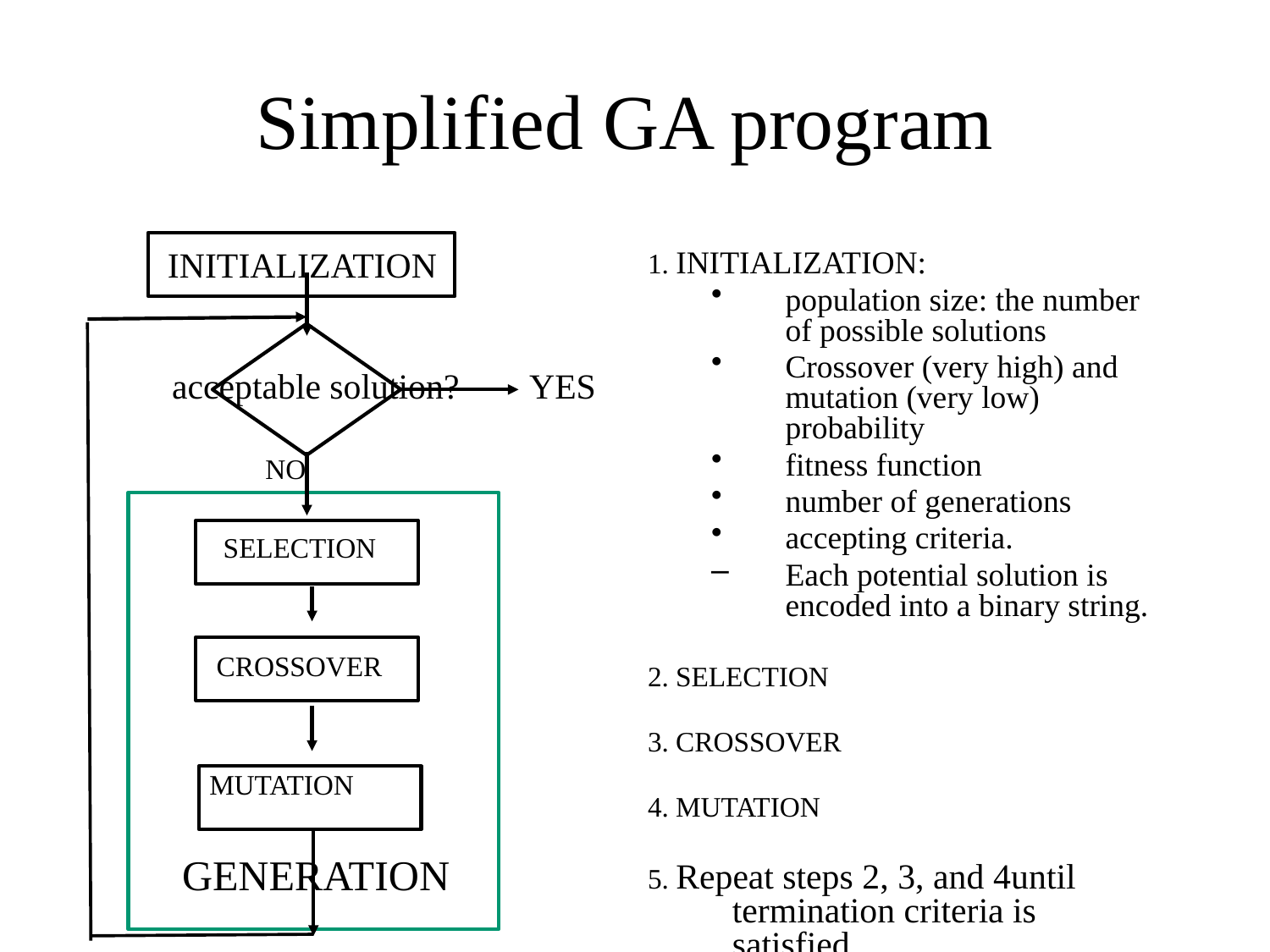

# Simplified GA program
    INITIALIZATION

      acceptable solution?        YES

                     NO

               SELECTION

              CROSSOVER

             MUTATION

      GENERATION

1. INITIALIZATION:
population size: the number of possible solutions
Crossover (very high) and mutation (very low) probability
fitness function
number of generations
accepting criteria.
Each potential solution is encoded into a binary string.

2. SELECTION

3. CROSSOVER

4. MUTATION

5. Repeat steps 2, 3, and 4until termination criteria is satisfied.